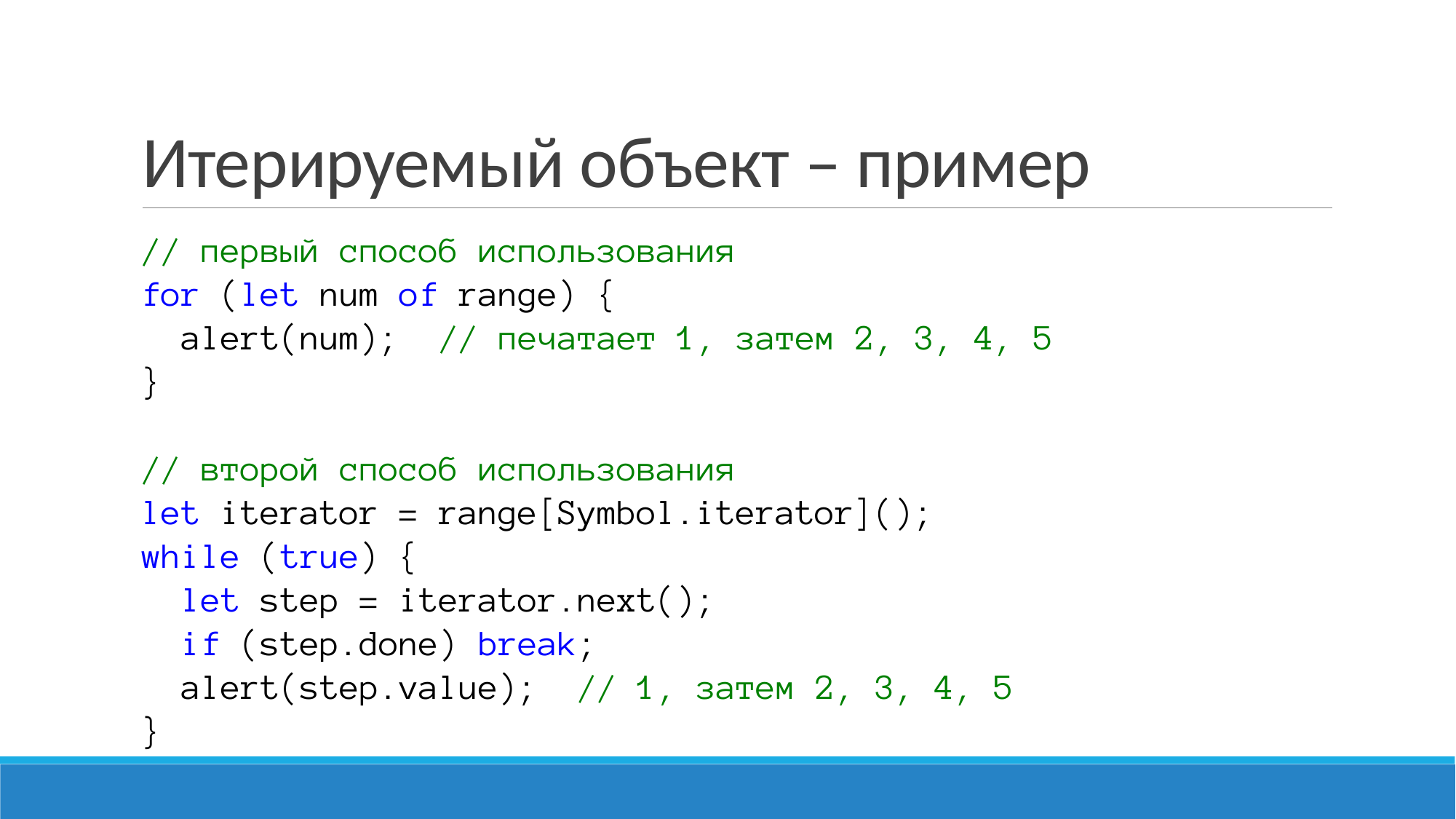

# Итерируемый объект – пример
// первый способ использования
for (let num of range) {
  alert(num);  // печатает 1, затем 2, 3, 4, 5
}

// второй способ использования
let iterator = range[Symbol.iterator]();
while (true) {
  let step = iterator.next();
  if (step.done) break;
  alert(step.value);  // 1, затем 2, 3, 4, 5
}